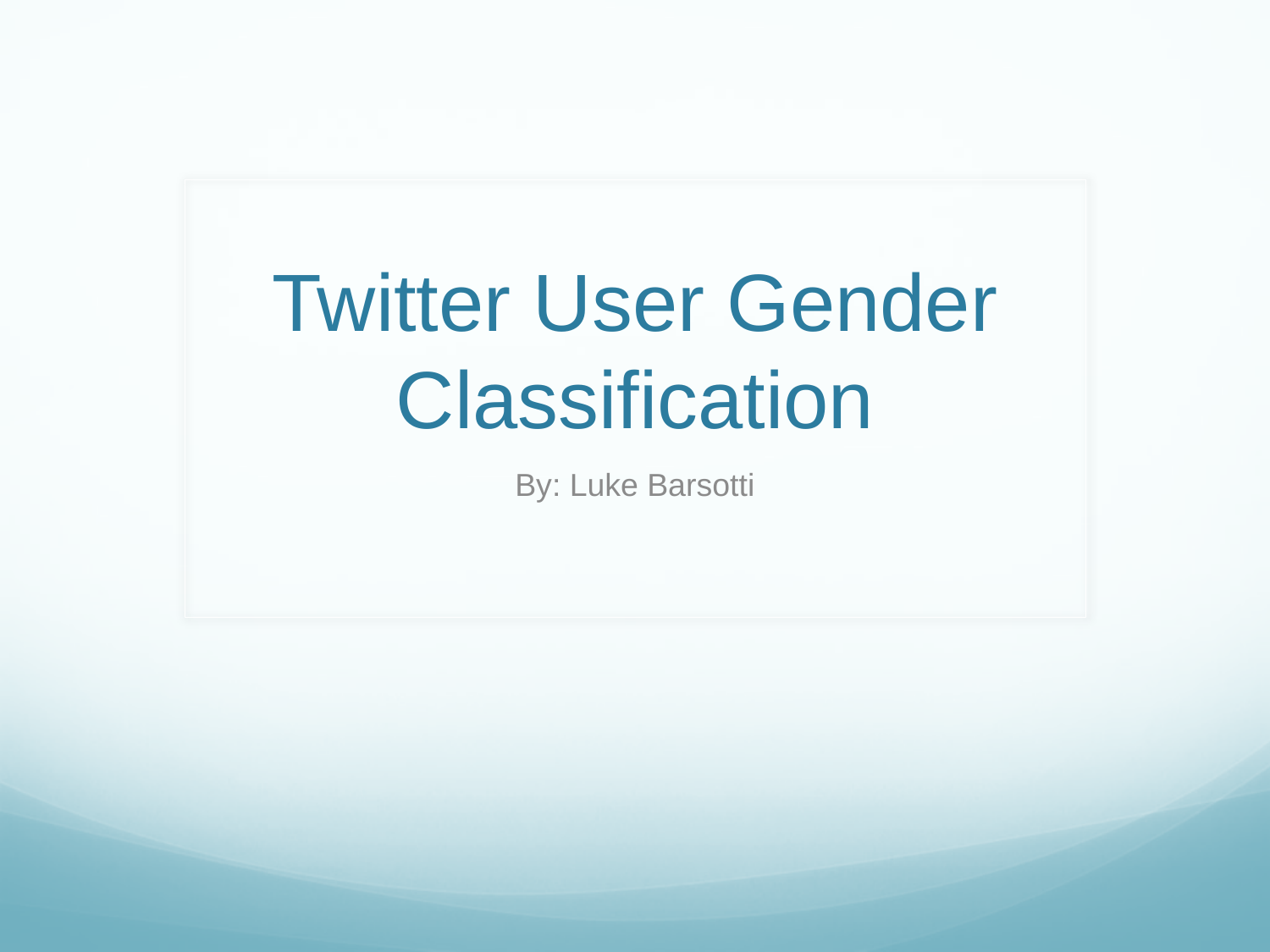

# Twitter User Gender Classification
By: Luke Barsotti